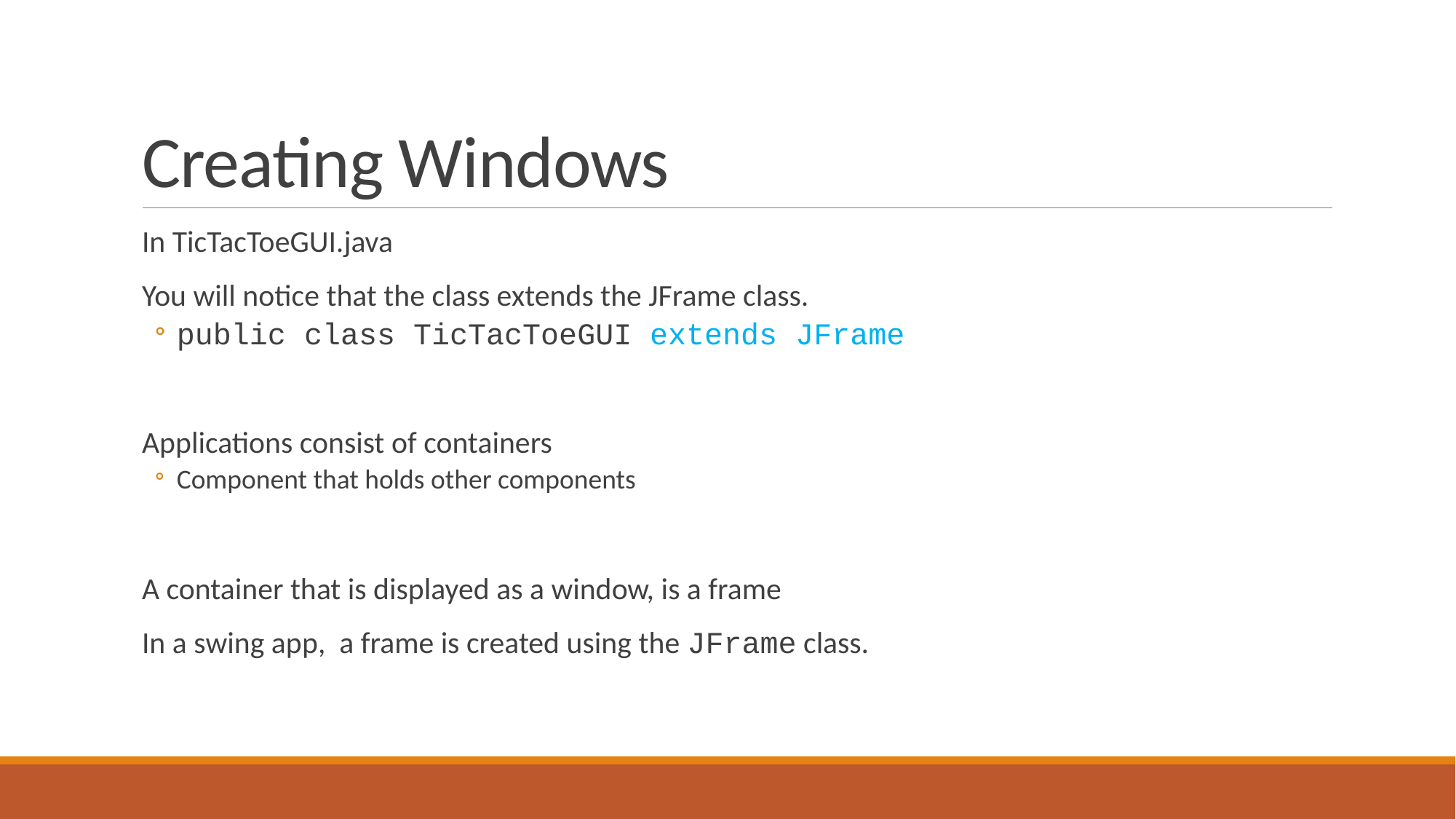

# Creating Windows
In TicTacToeGUI.java
You will notice that the class extends the JFrame class.
public class TicTacToeGUI extends JFrame

Applications consist of containers
Component that holds other components

A container that is displayed as a window, is a frame
In a swing app,  a frame is created using the JFrame class.